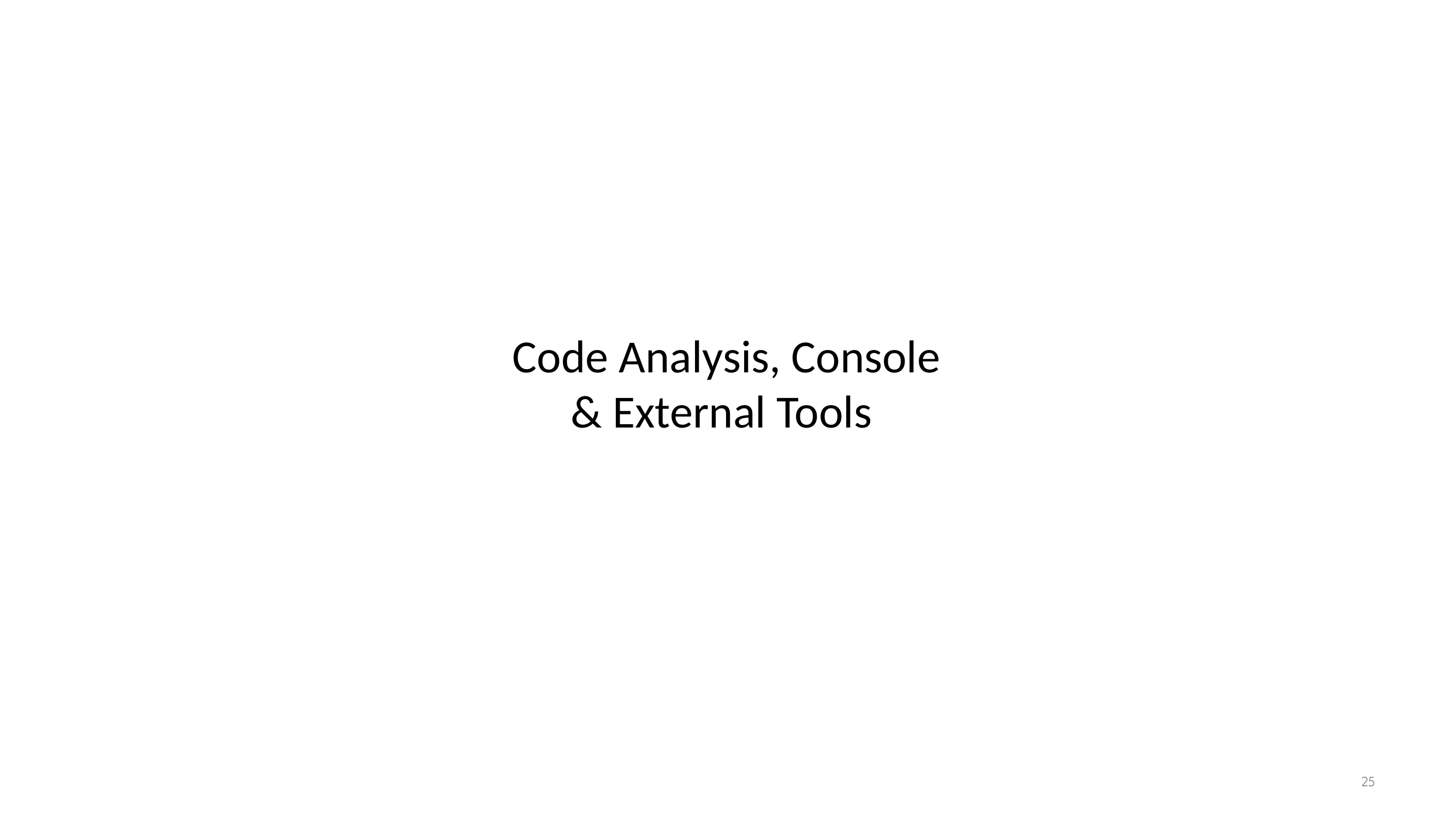

# Code Analysis, Console & External Tools
25